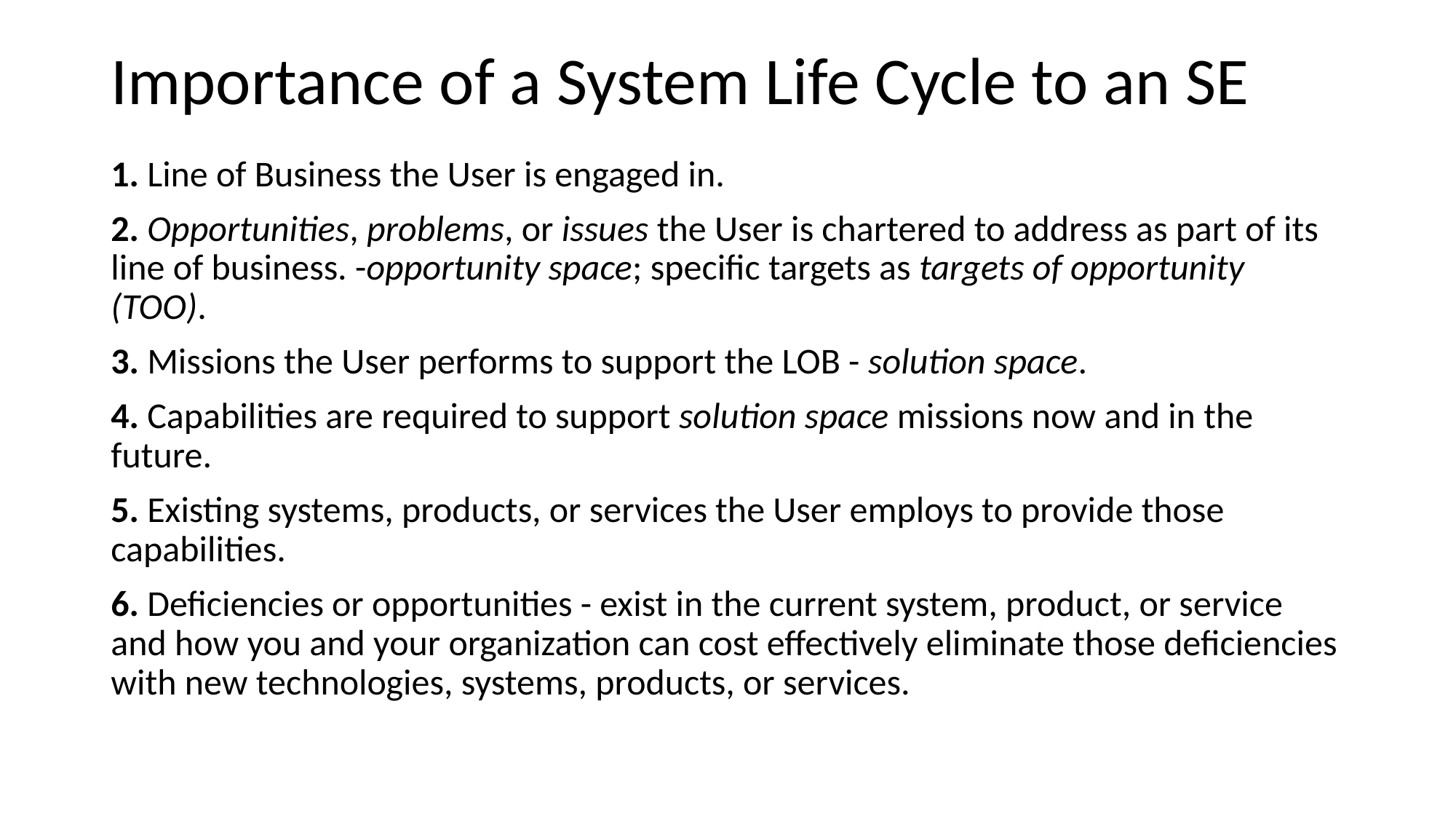

# Importance of a System Life Cycle to an SE
1. Line of Business the User is engaged in.
2. Opportunities, problems, or issues the User is chartered to address as part of its line of business. -opportunity space; specific targets as targets of opportunity (TOO).
3. Missions the User performs to support the LOB - solution space.
4. Capabilities are required to support solution space missions now and in the future.
5. Existing systems, products, or services the User employs to provide those capabilities.
6. Deficiencies or opportunities - exist in the current system, product, or service and how you and your organization can cost effectively eliminate those deficiencies with new technologies, systems, products, or services.